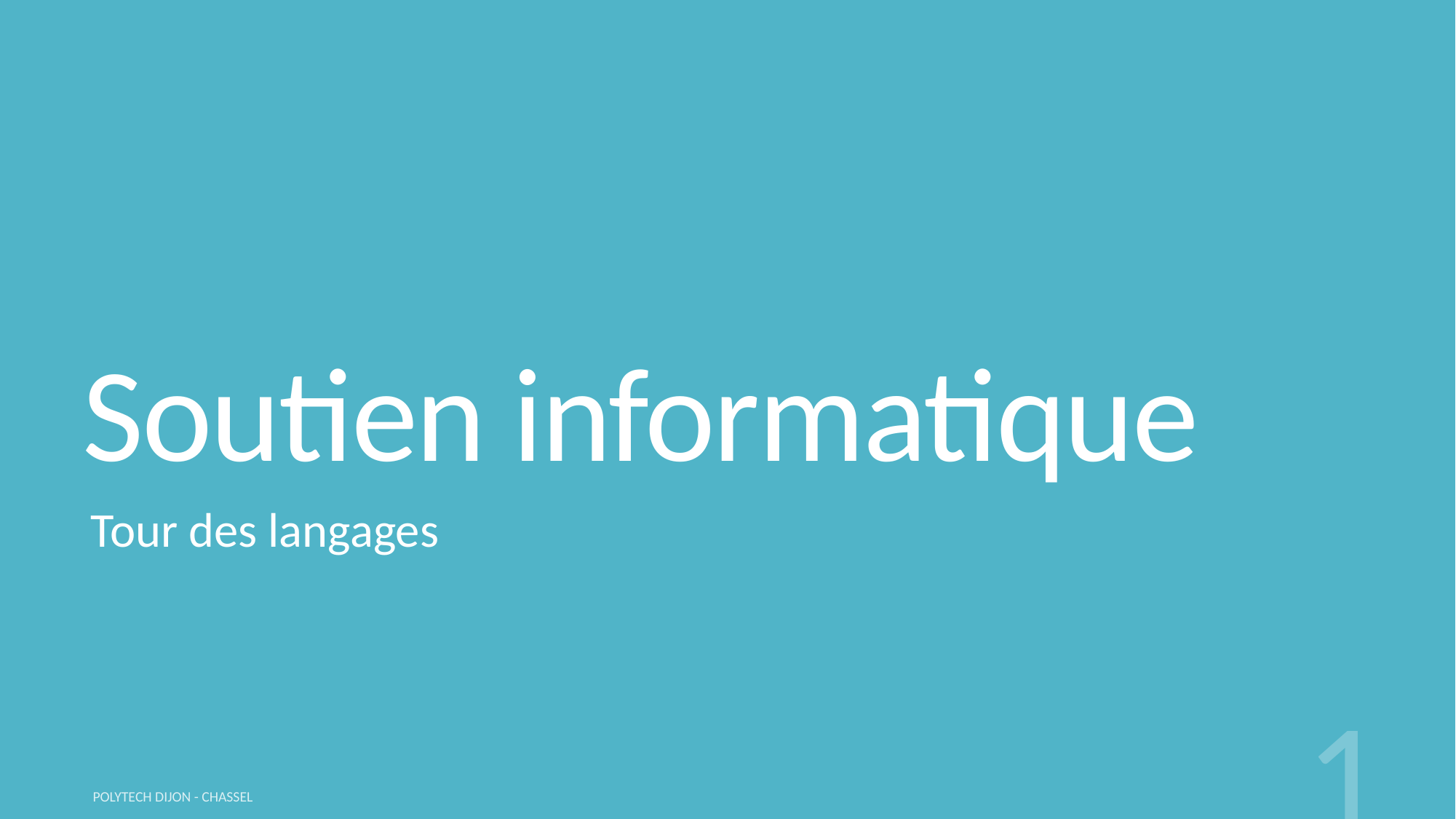

# Soutien informatique
Tour des langages
1
POLYTECH DIJON - CHASSEL